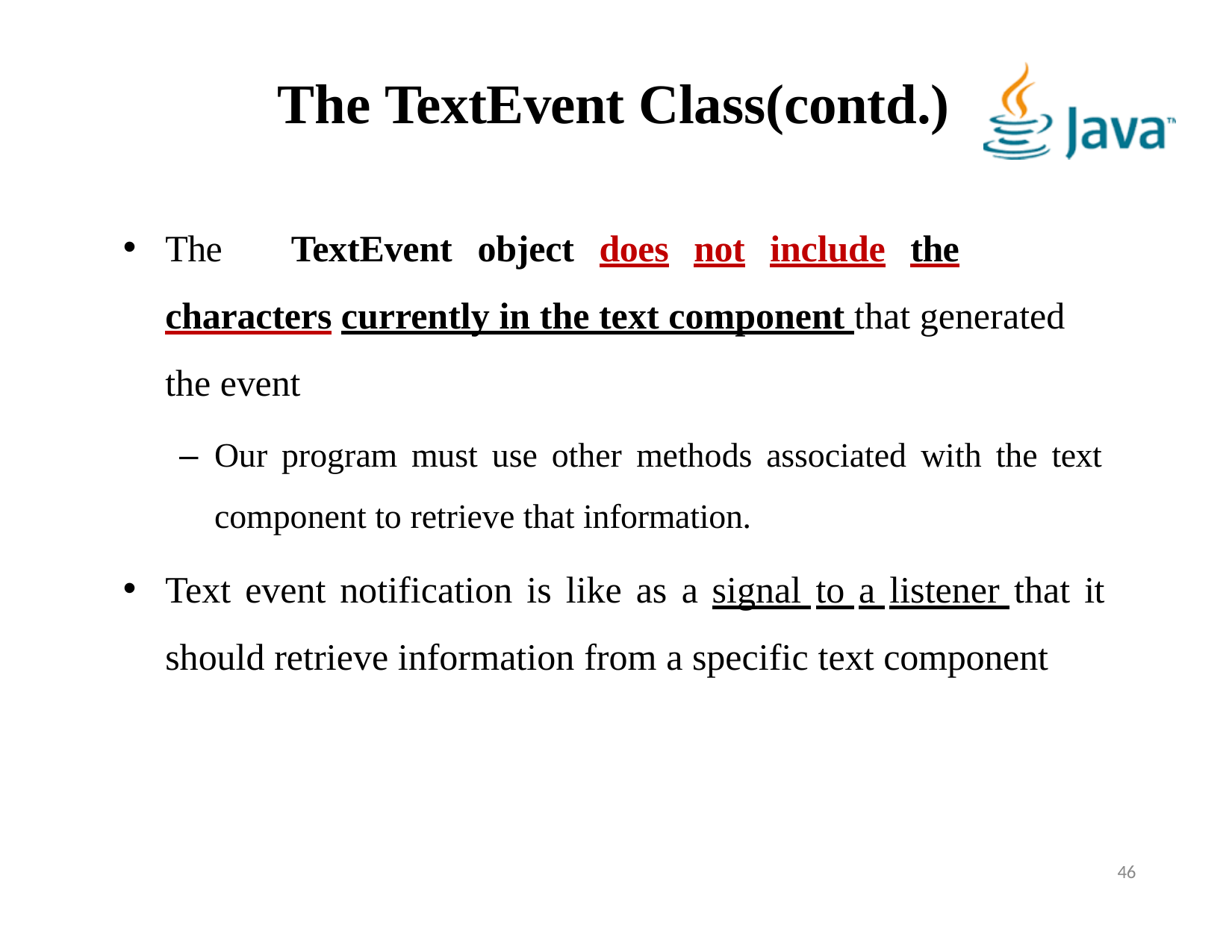

# The TextEvent Class(contd.)
The	TextEvent	object	does	not	include	the	characters currently in the text component that generated the event
–	Our program must use other methods associated with the text component to retrieve that information.
Text event notification is like as a signal to a listener that it should retrieve information from a specific text component
46